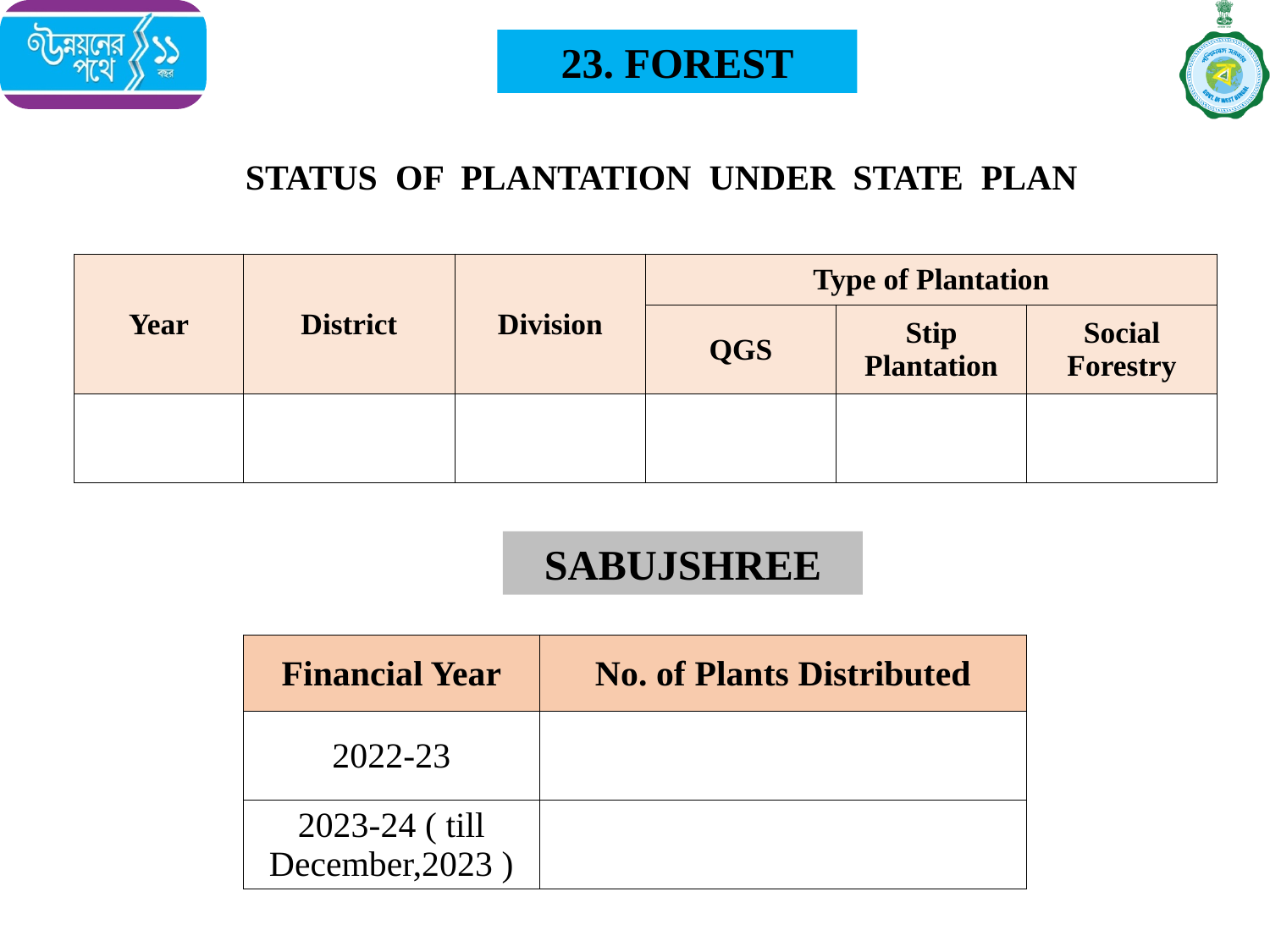

23. FOREST
STATUS  OF  PLANTATION  UNDER  STATE  PLAN
| Year | District | Division | Type of Plantation |  |  |
| --- | --- | --- | --- | --- | --- |
|  |  |  | QGS | Stip Plantation | Social Forestry |
|  |  |  |  |  |  |
SABUJSHREE
| Financial Year | No. of Plants Distributed |
| --- | --- |
| 2022-23 |  |
| 2023-24 ( till December,2023 ) |  |